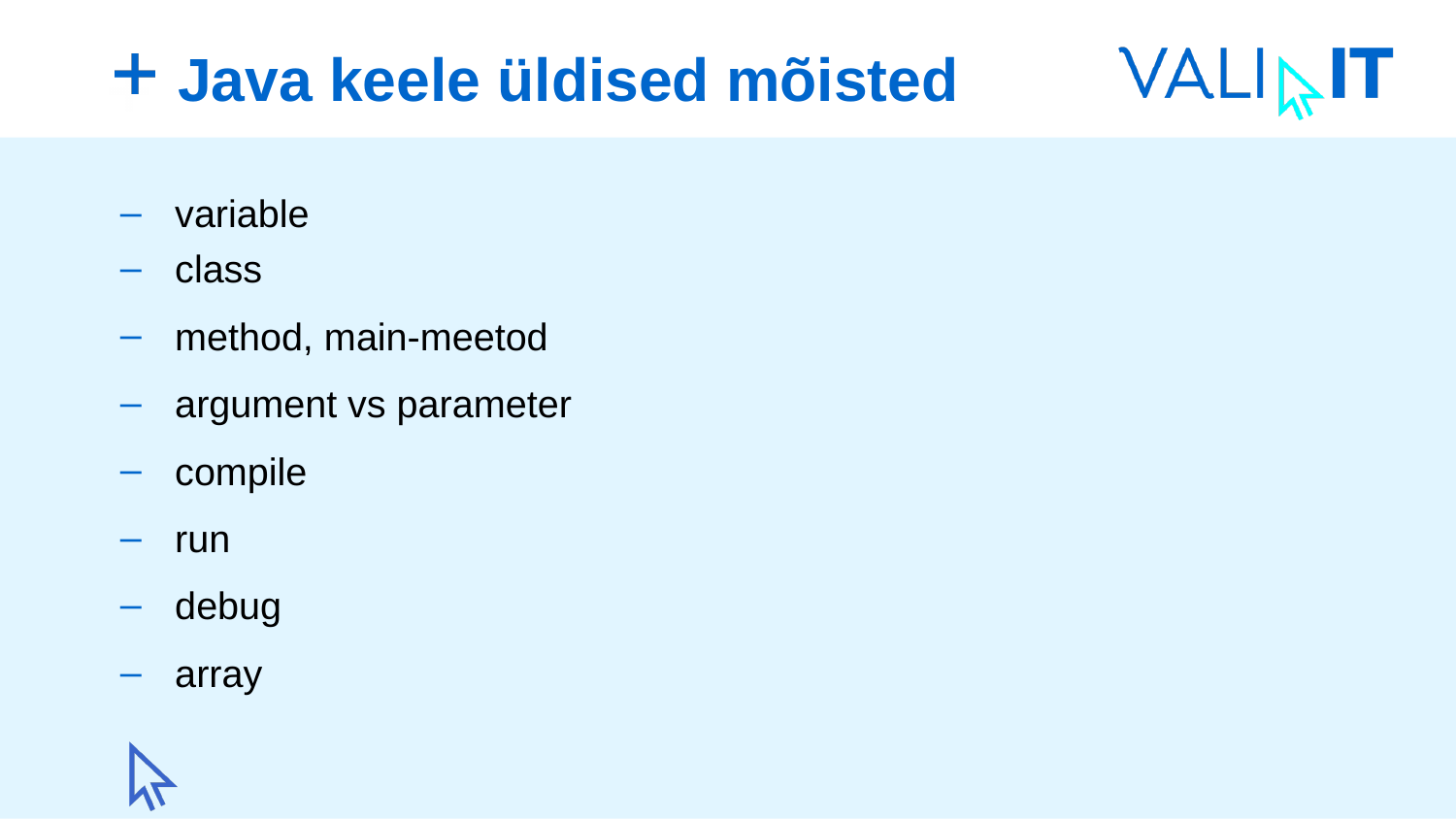

# Java keele üldised mõisted
variable
class
method, main-meetod
argument vs parameter
compile
run
debug
array